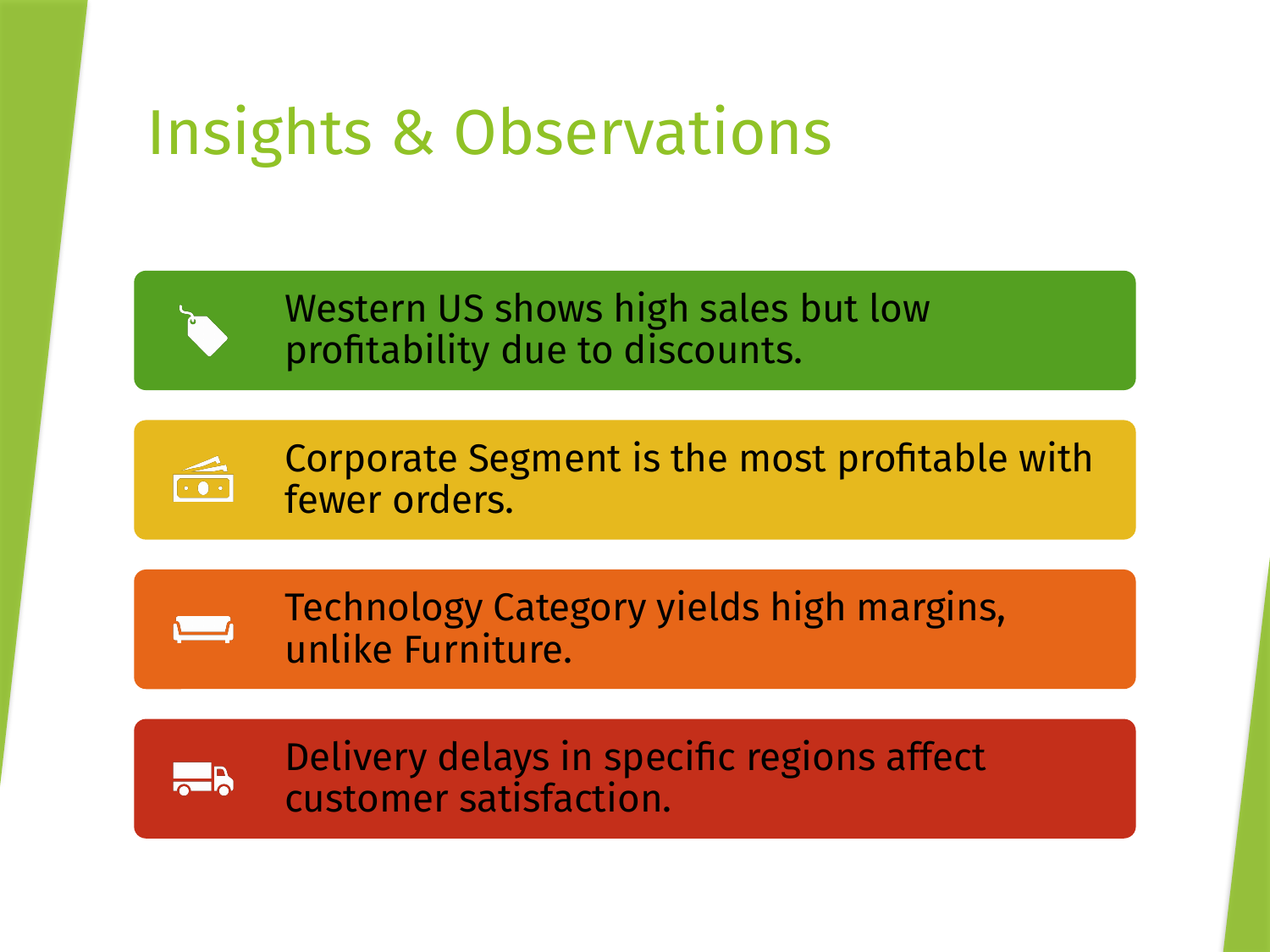

# Insights & Observations
Western US shows high sales but low profitability due to discounts.
Corporate Segment is the most profitable with fewer orders.
Technology Category yields high margins, unlike Furniture.
Delivery delays in specific regions affect customer satisfaction.